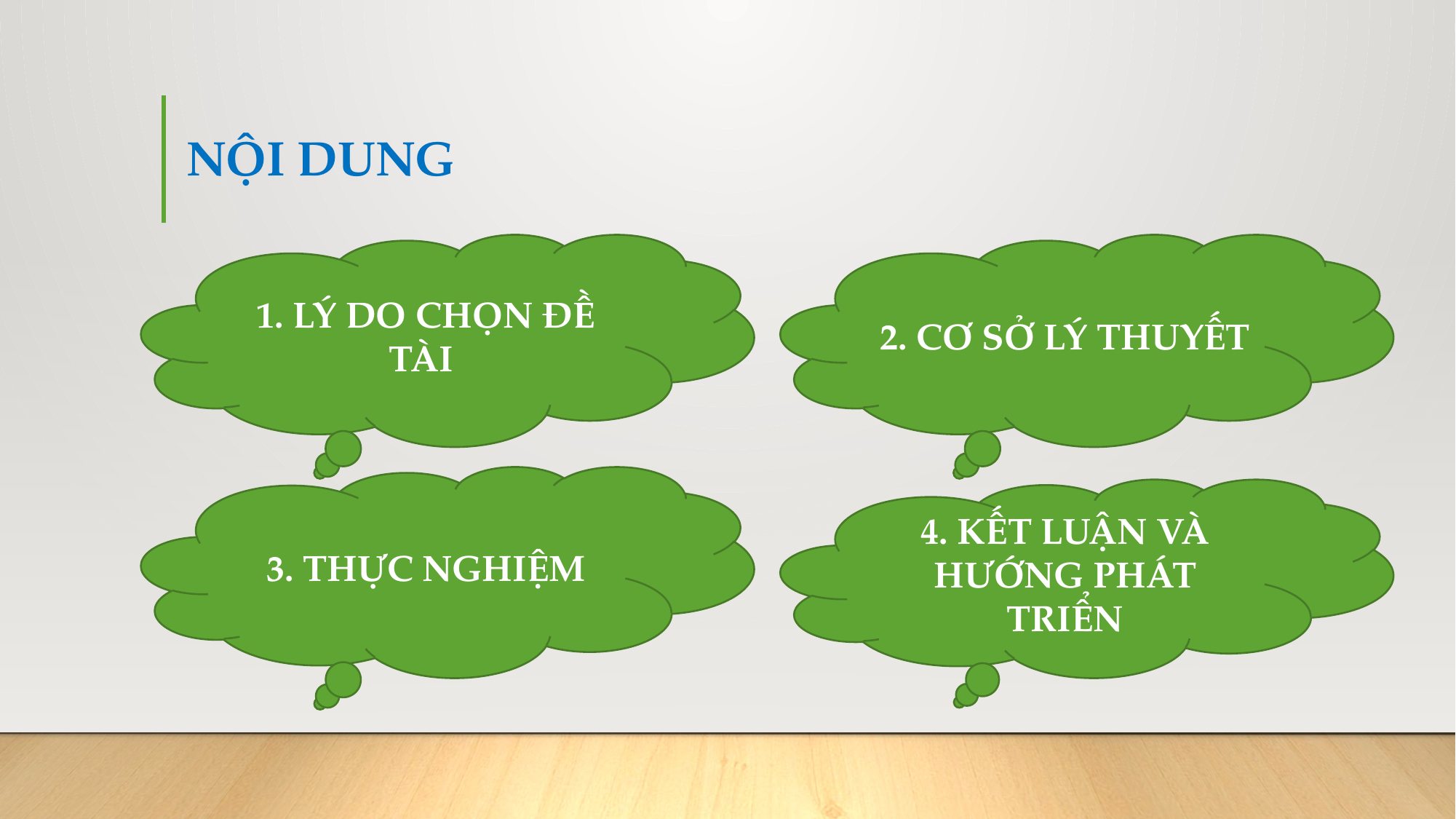

# NỘI DUNG
1. LÝ DO CHỌN ĐỀ TÀI
2. CƠ SỞ LÝ THUYẾT
3. THỰC NGHIỆM
4. KẾT LUẬN VÀ HƯỚNG PHÁT TRIỂN